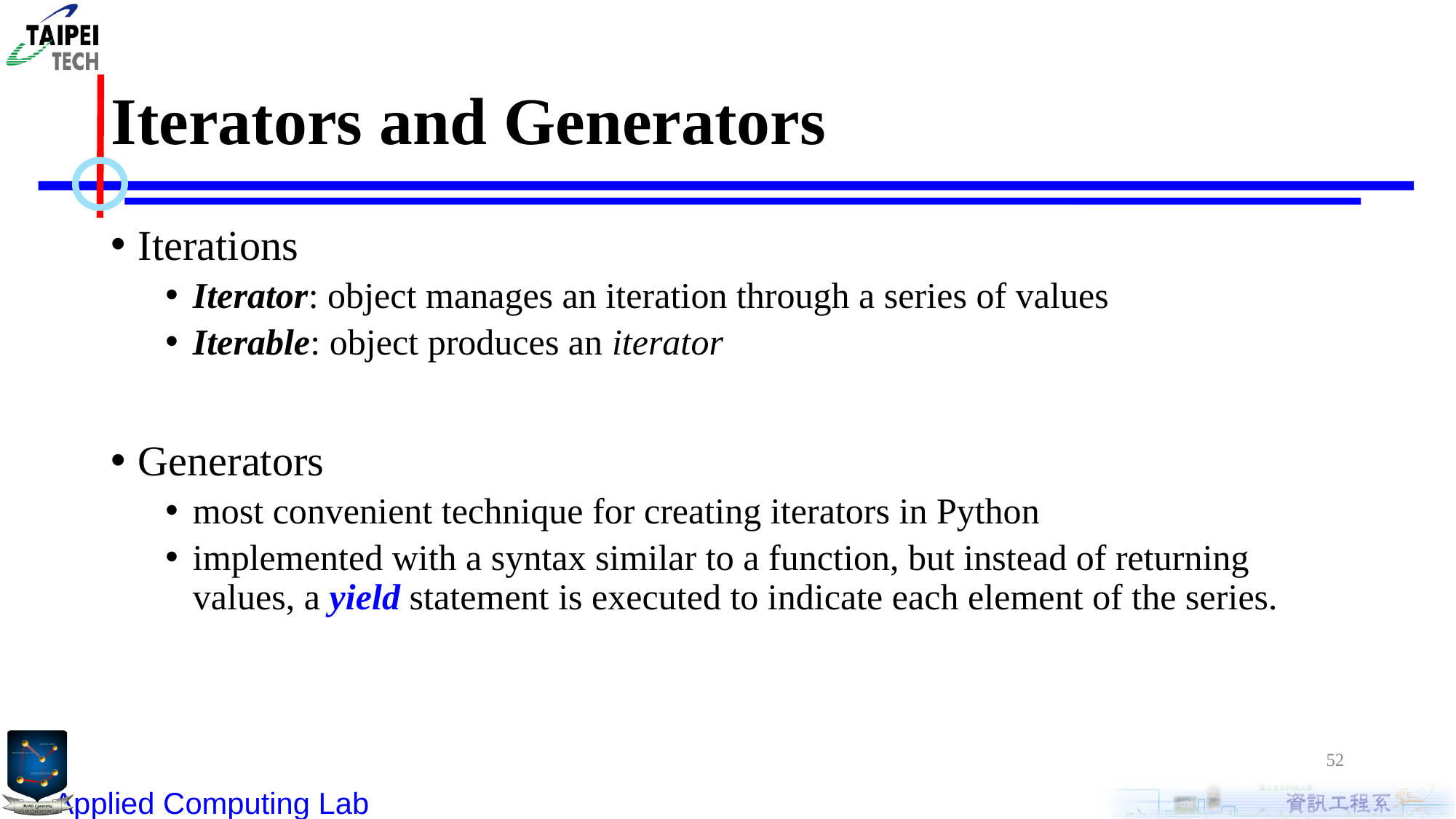

# Iterators and Generators
Iterations
Iterator: object manages an iteration through a series of values
Iterable: object produces an iterator

Generators
most convenient technique for creating iterators in Python
implemented with a syntax similar to a function, but instead of returning values, a yield statement is executed to indicate each element of the series.
52